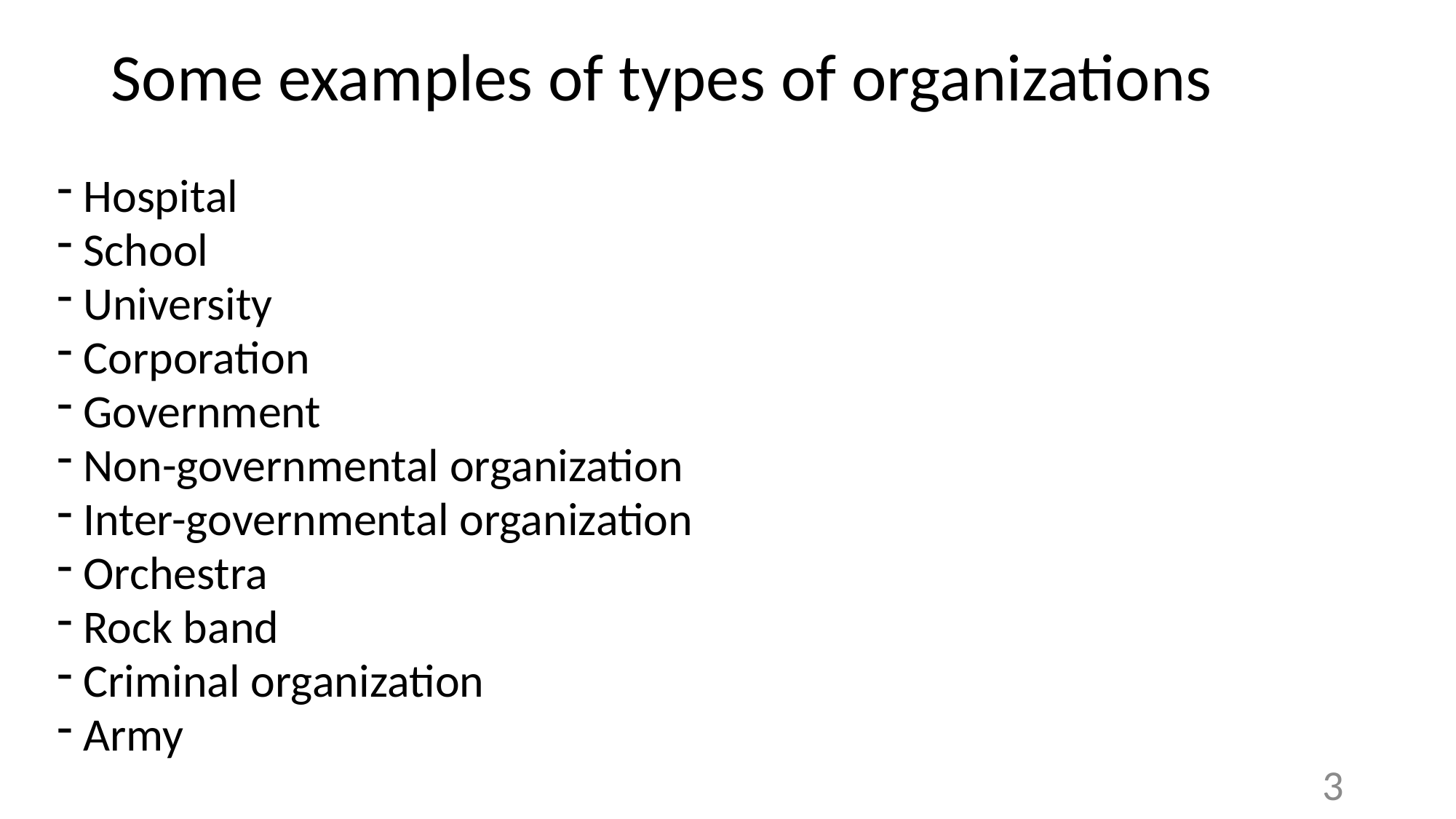

# Some examples of types of organizations
Hospital
School
University
Corporation
Government
Non-governmental organization
Inter-governmental organization
Orchestra
Rock band
Criminal organization
Army

3